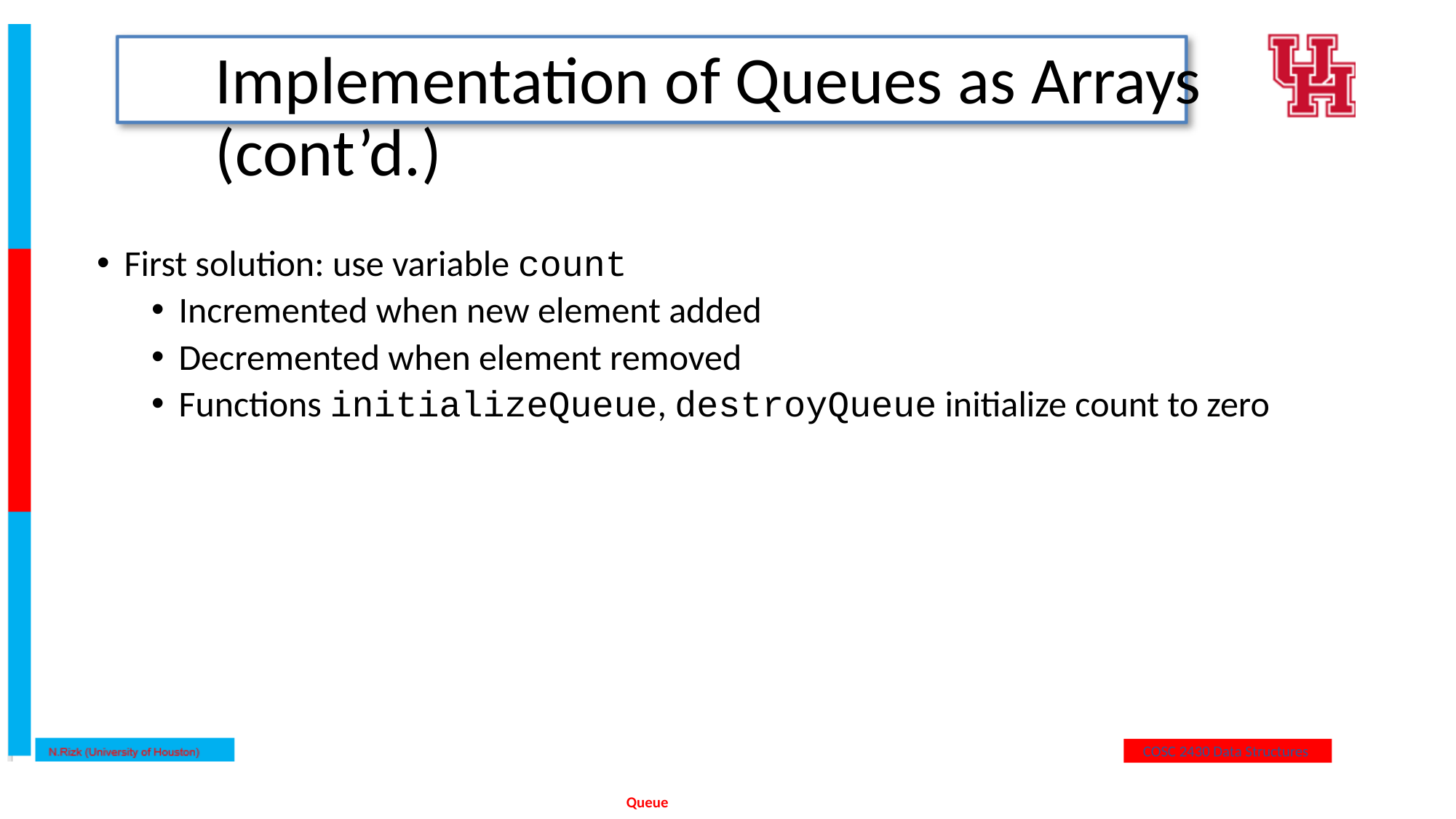

# Implementation of Queues as Arrays (cont’d.)
First solution: use variable count
Incremented when new element added
Decremented when element removed
Functions initializeQueue, destroyQueue initialize count to zero